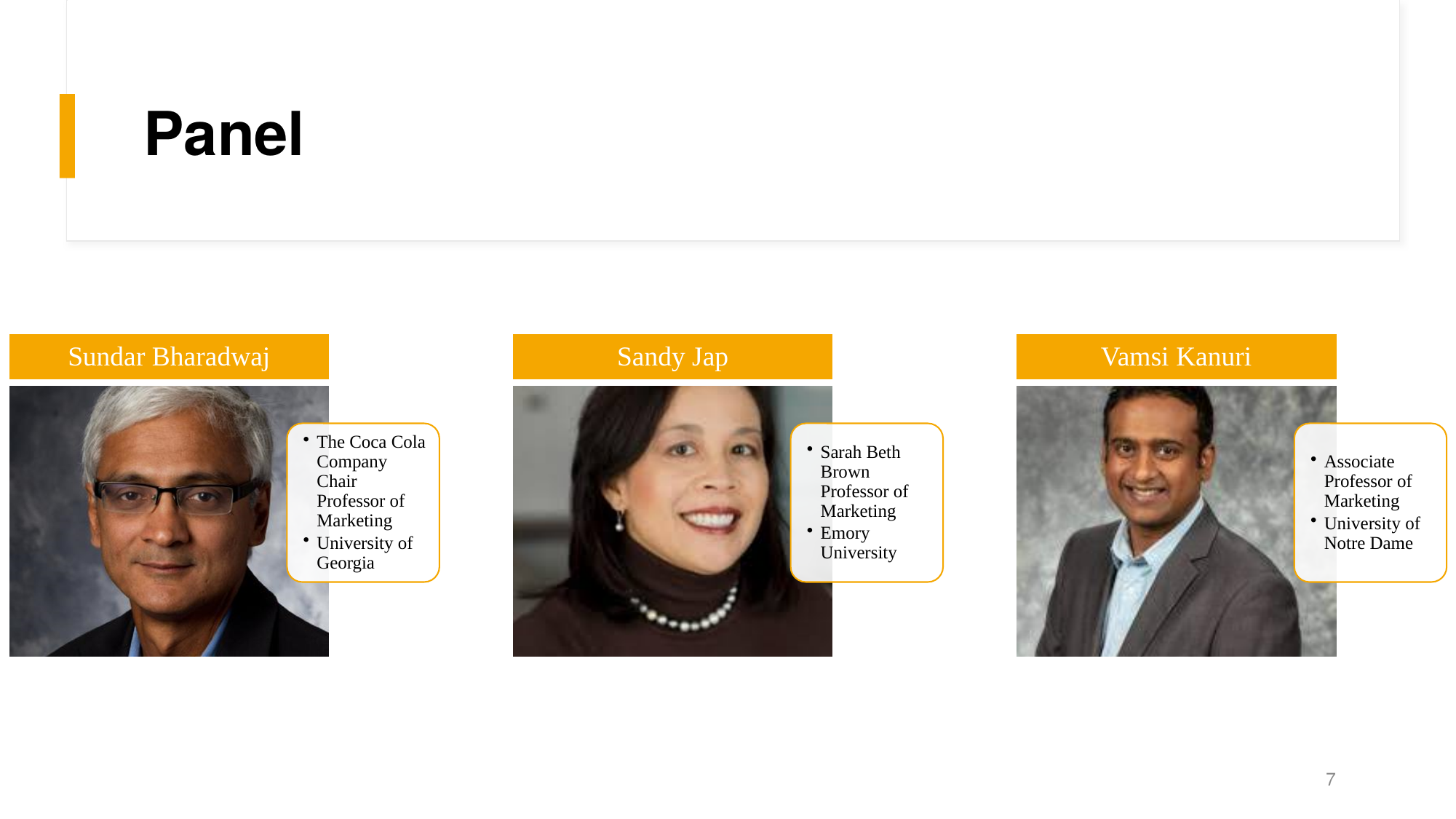

# Panel
The Coca Cola Company Chair Professor of Marketing
University of Georgia
Sundar Bharadwaj
Sarah Beth Brown Professor of Marketing
Emory University
Sandy Jap
Associate Professor of Marketing
University of Notre Dame
Vamsi Kanuri
7